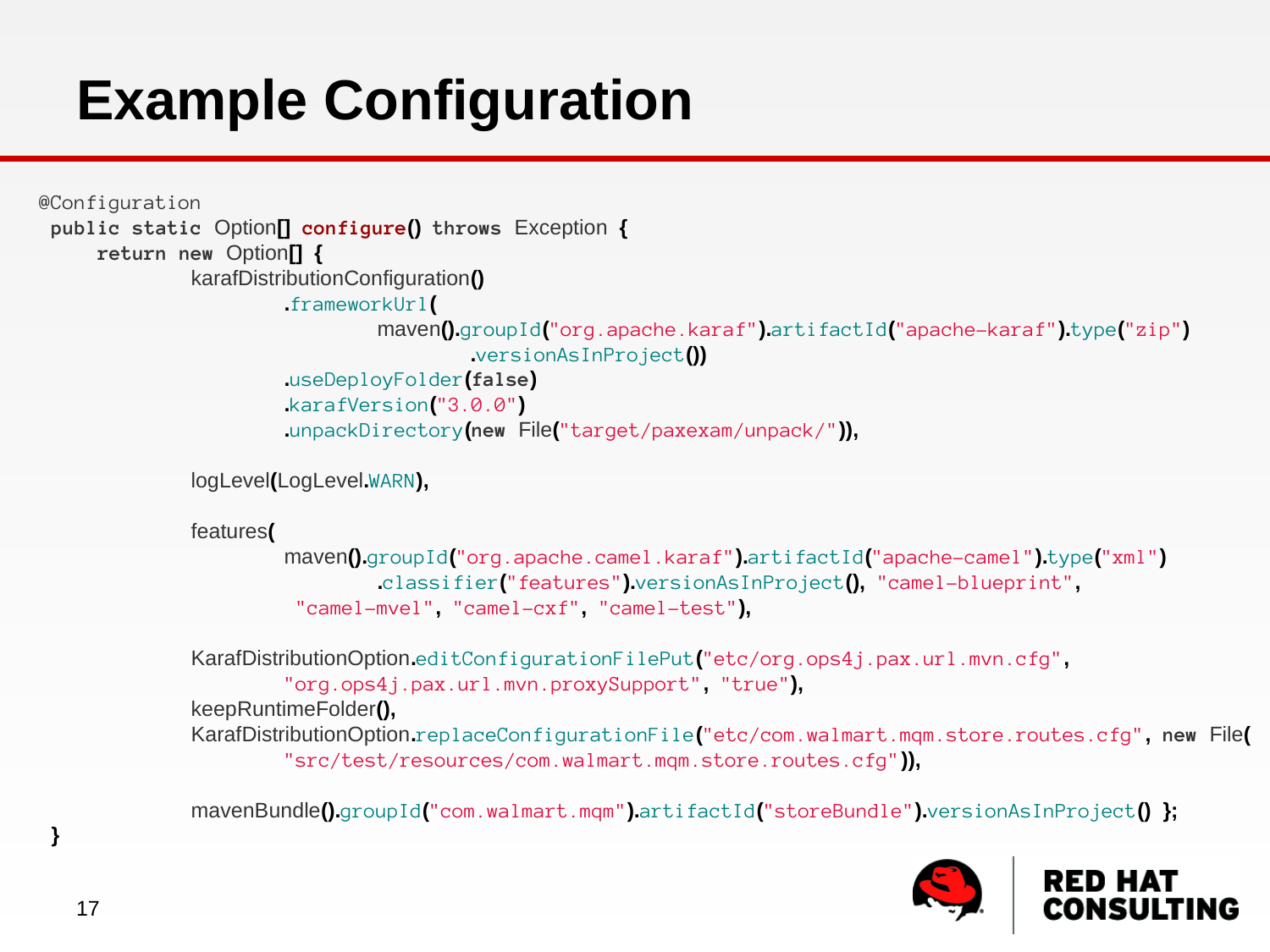

# Example Configuration
    @Configuration
    public static Option[] configure() throws Exception {
        return new Option[] {
                karafDistributionConfiguration()
                        .frameworkUrl(
                                maven().groupId("org.apache.karaf").artifactId("apache-karaf").type("zip")
                                        .versionAsInProject())
                        .useDeployFolder(false)
                        .karafVersion("3.0.0")
                        .unpackDirectory(new File("target/paxexam/unpack/")),

                logLevel(LogLevel.WARN),

                features(
                        maven().groupId("org.apache.camel.karaf").artifactId("apache-camel").type("xml")
                                .classifier("features").versionAsInProject(), "camel-blueprint",
                         "camel-mvel", "camel-cxf", "camel-test"),

                KarafDistributionOption.editConfigurationFilePut("etc/org.ops4j.pax.url.mvn.cfg",
                        "org.ops4j.pax.url.mvn.proxySupport", "true"),
                keepRuntimeFolder(),
                KarafDistributionOption.replaceConfigurationFile("etc/com.walmart.mqm.store.routes.cfg", new File(
                        "src/test/resources/com.walmart.mqm.store.routes.cfg")),
                mavenBundle().groupId("com.walmart.mqm").artifactId("storeBundle").versionAsInProject() };
    }
17